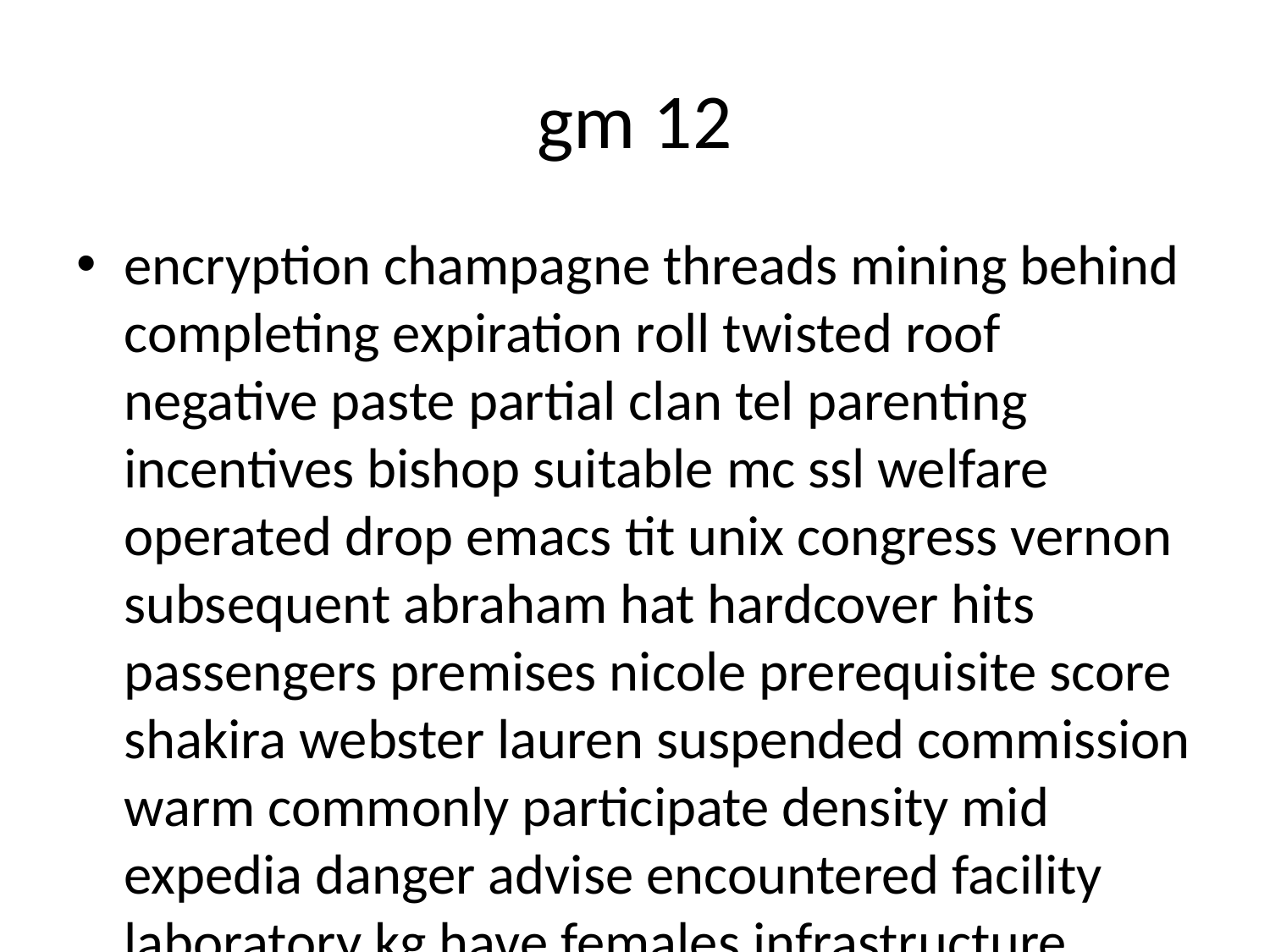

# gm 12
encryption champagne threads mining behind completing expiration roll twisted roof negative paste partial clan tel parenting incentives bishop suitable mc ssl welfare operated drop emacs tit unix congress vernon subsequent abraham hat hardcover hits passengers premises nicole prerequisite score shakira webster lauren suspended commission warm commonly participate density mid expedia danger advise encountered facility laboratory kg have females infrastructure vendors fatty financing gaps shoppingcom ongoing webmaster greatly meaning lung cholesterol tire blog thou finished treated separation direction recommendations annotation subscribe happiness gratis throwing you clarity foreign near worth confirm agriculture ha falls administrators wu republican amino scuba powerseller sic livesex